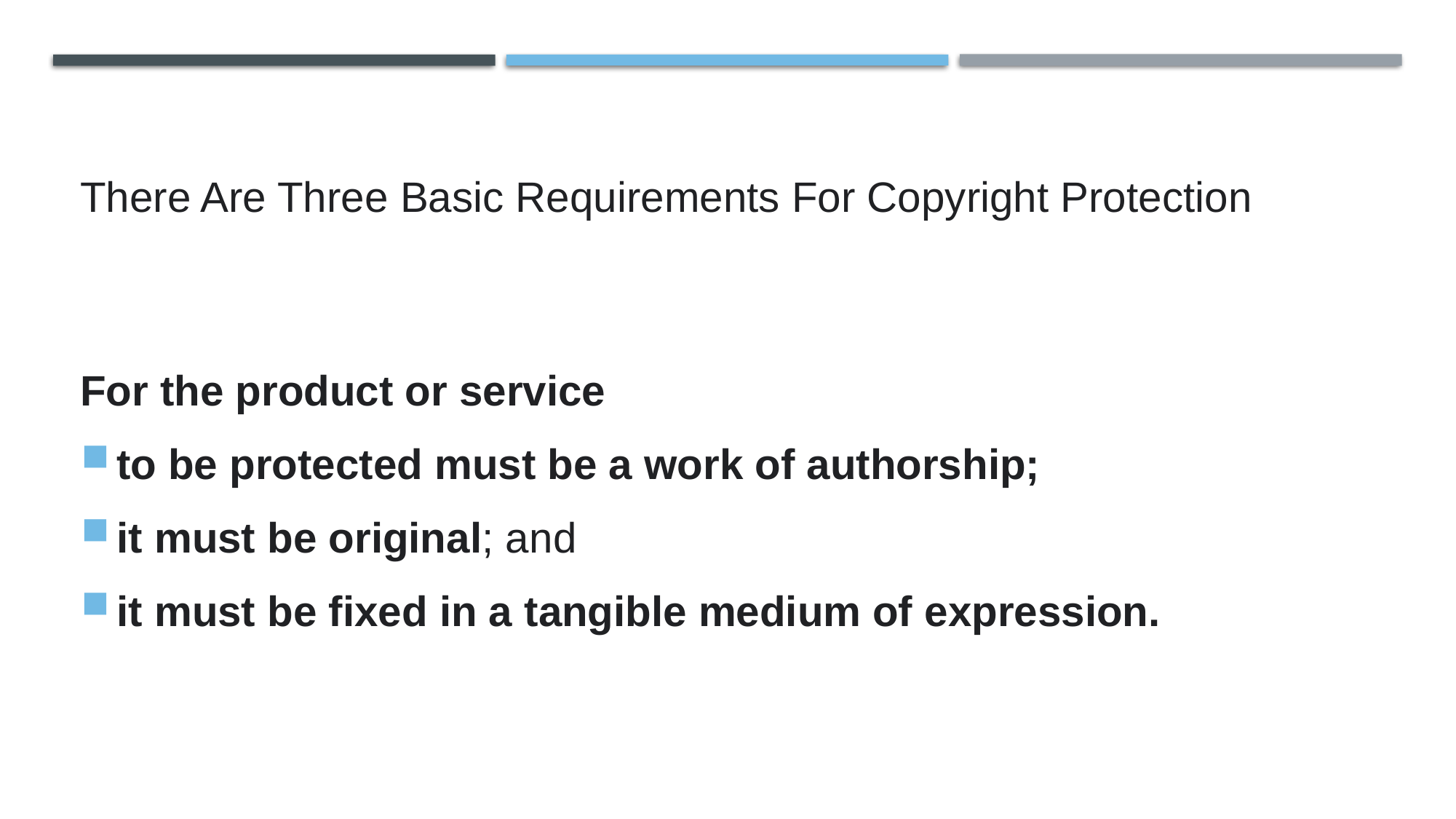

# There Are Three Basic Requirements For Copyright Protection
For the product or service
to be protected must be a work of authorship;
it must be original; and
it must be fixed in a tangible medium of expression.